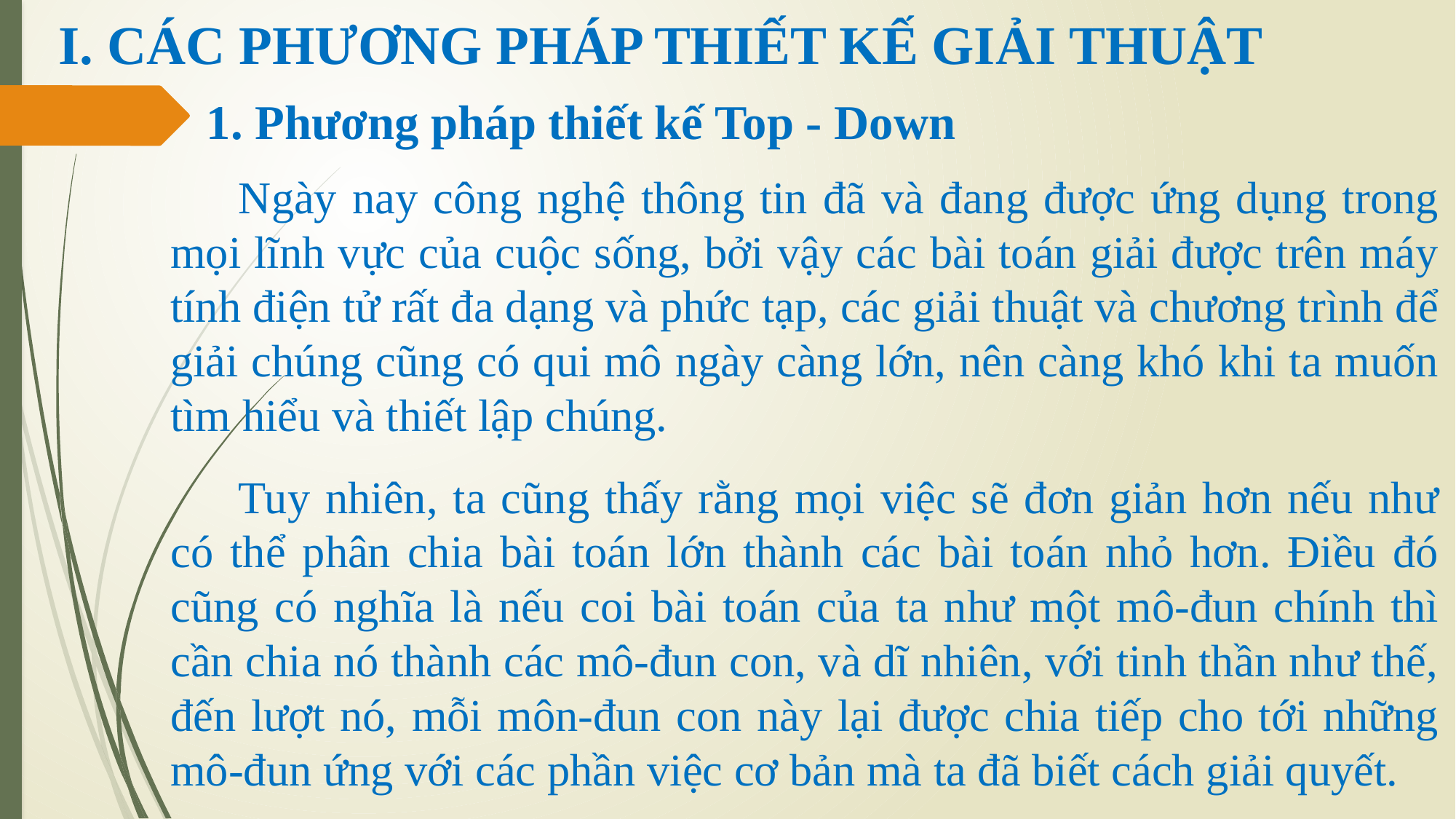

# I. CÁC PHƯƠNG PHÁP THIẾT KẾ GIẢI THUẬT
1. Phương pháp thiết kế Top - Down
Ngày nay công nghệ thông tin đã và đang được ứng dụng trong mọi lĩnh vực của cuộc sống, bởi vậy các bài toán giải được trên máy tính điện tử rất đa dạng và phức tạp, các giải thuật và chương trình để giải chúng cũng có qui mô ngày càng lớn, nên càng khó khi ta muốn tìm hiểu và thiết lập chúng.
Tuy nhiên, ta cũng thấy rằng mọi việc sẽ đơn giản hơn nếu như có thể phân chia bài toán lớn thành các bài toán nhỏ hơn. Điều đó cũng có nghĩa là nếu coi bài toán của ta như một mô-đun chính thì cần chia nó thành các mô-đun con, và dĩ nhiên, với tinh thần như thế, đến lượt nó, mỗi môn-đun con này lại được chia tiếp cho tới những mô-đun ứng với các phần việc cơ bản mà ta đã biết cách giải quyết.